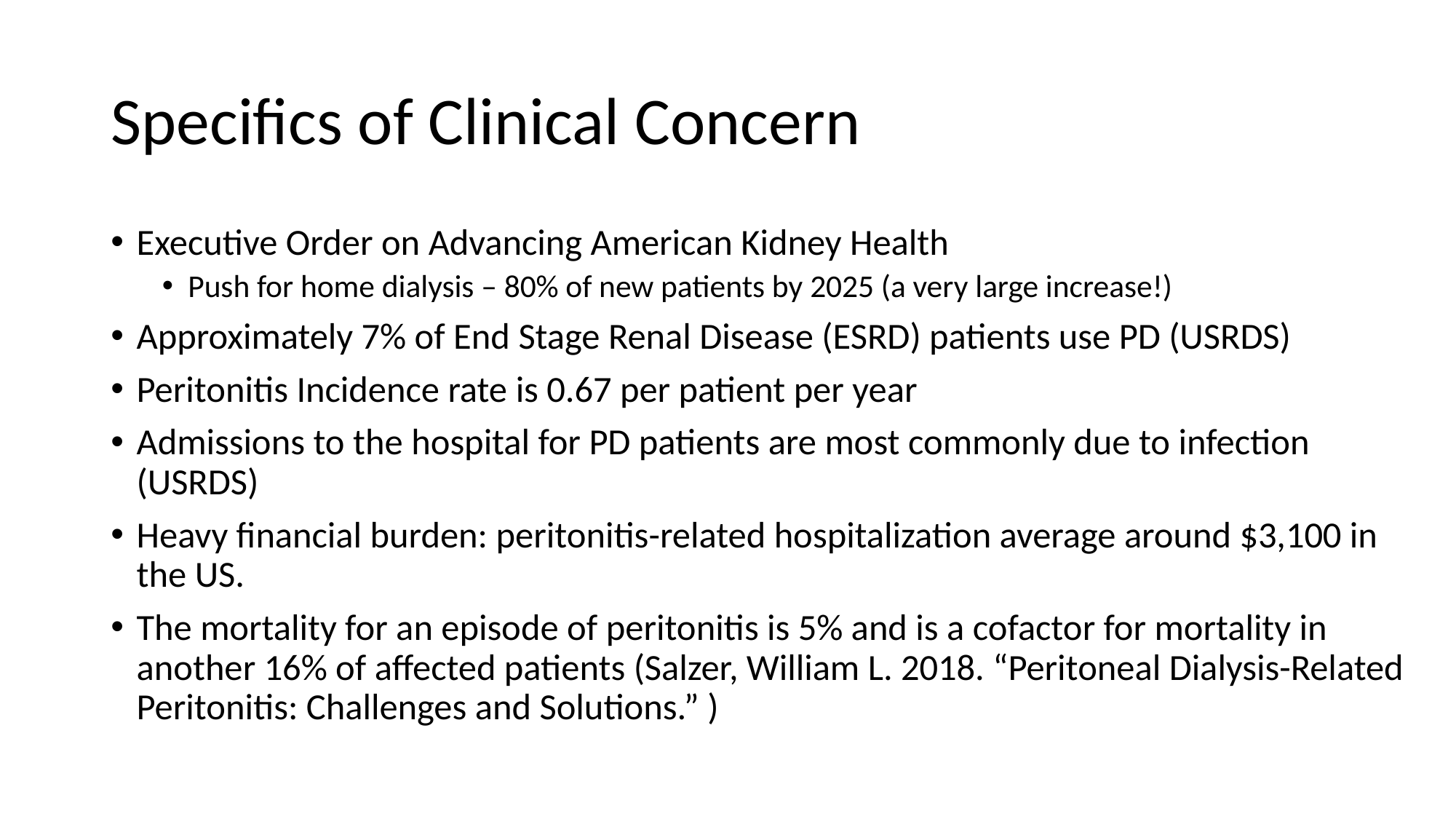

# Specifics of Clinical Concern
Executive Order on Advancing American Kidney Health
Push for home dialysis – 80% of new patients by 2025 (a very large increase!)
Approximately 7% of End Stage Renal Disease (ESRD) patients use PD (USRDS)
Peritonitis Incidence rate is 0.67 per patient per year
Admissions to the hospital for PD patients are most commonly due to infection (USRDS)
Heavy financial burden: peritonitis-related hospitalization average around $3,100 in the US.
The mortality for an episode of peritonitis is 5% and is a cofactor for mortality in another 16% of affected patients (Salzer, William L. 2018. “Peritoneal Dialysis-Related Peritonitis: Challenges and Solutions.” )